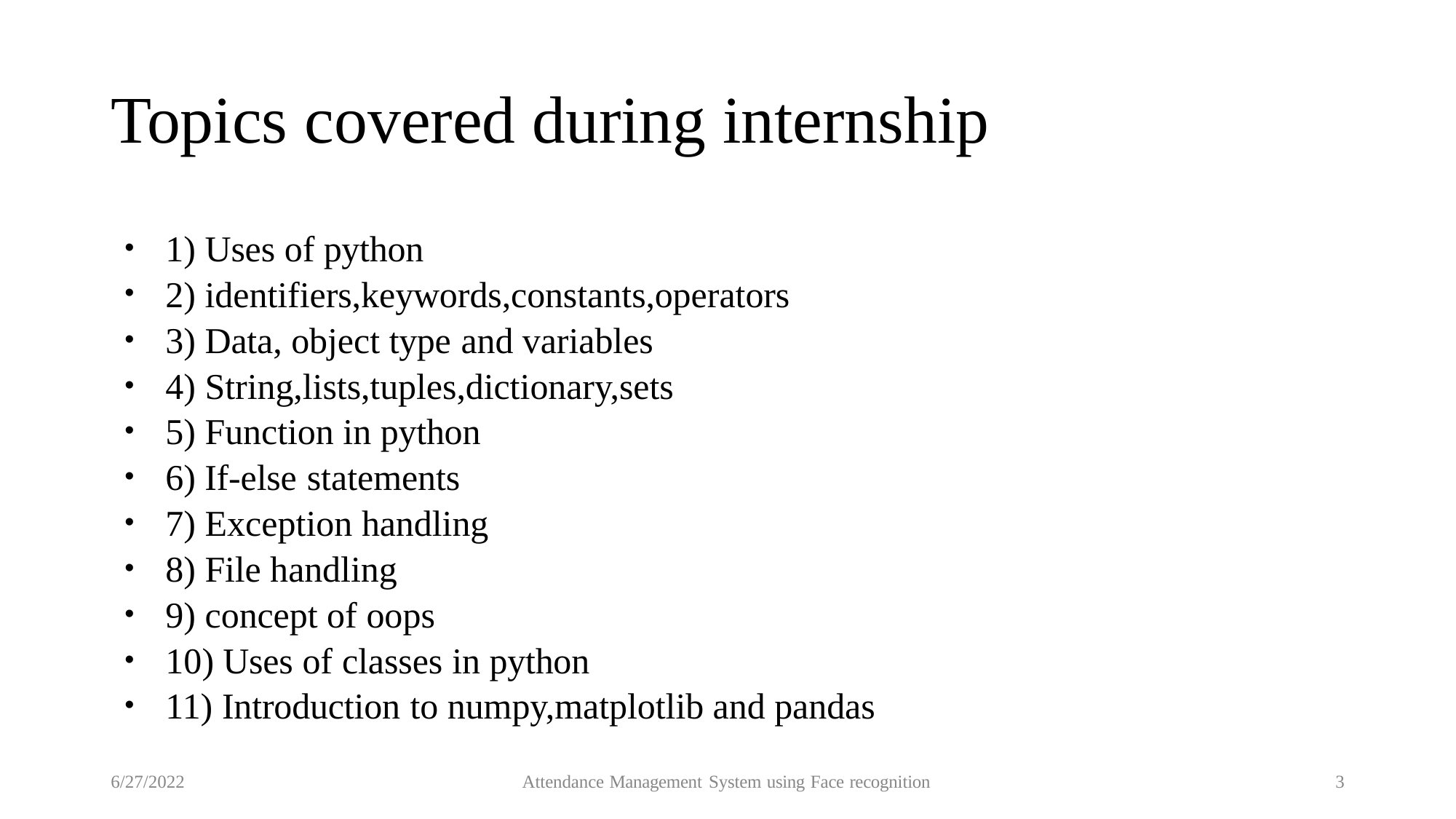

# Topics covered during internship
1) Uses of python
2) identifiers,keywords,constants,operators
3) Data, object type and variables
4) String,lists,tuples,dictionary,sets
5) Function in python
6) If-else statements
7) Exception handling
8) File handling
9) concept of oops
10) Uses of classes in python
11) Introduction to numpy,matplotlib and pandas
6/27/2022
Attendance Management System using Face recognition
3